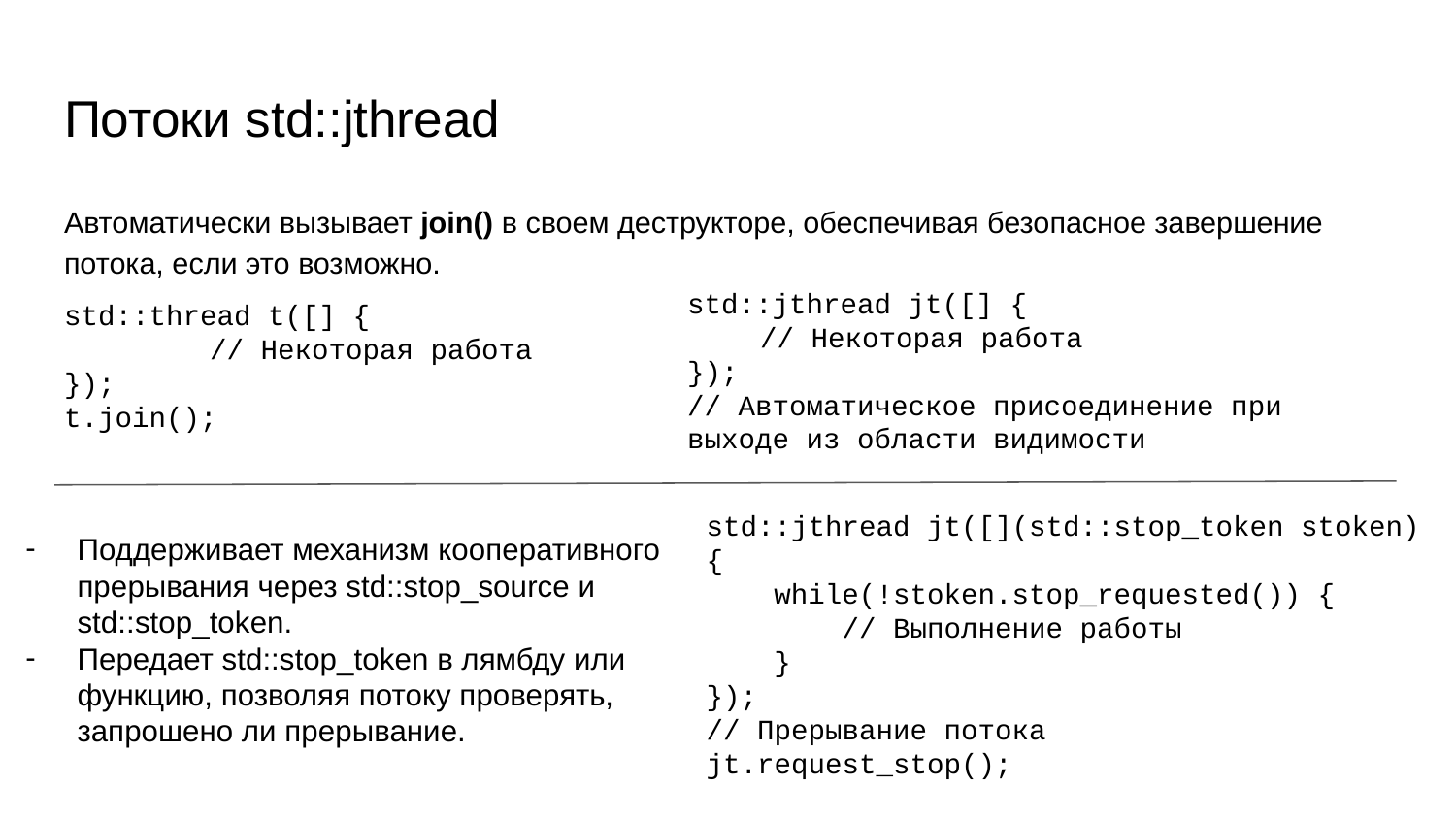

# Потоки std::jthread
Автоматически вызывает join() в своем деструкторе, обеспечивая безопасное завершение потока, если это возможно.
std::jthread jt([] {
// Некоторая работа
});
// Автоматическое присоединение при выходе из области видимости
std::thread t([] {
	// Некоторая работа
});
t.join();
std::jthread jt([](std::stop_token stoken) {
    while(!stoken.stop_requested()) {
        // Выполнение работы
    }
});
// Прерывание потока
jt.request_stop();
Поддерживает механизм кооперативного прерывания через std::stop_source и std::stop_token.
Передает std::stop_token в лямбду или функцию, позволяя потоку проверять, запрошено ли прерывание.